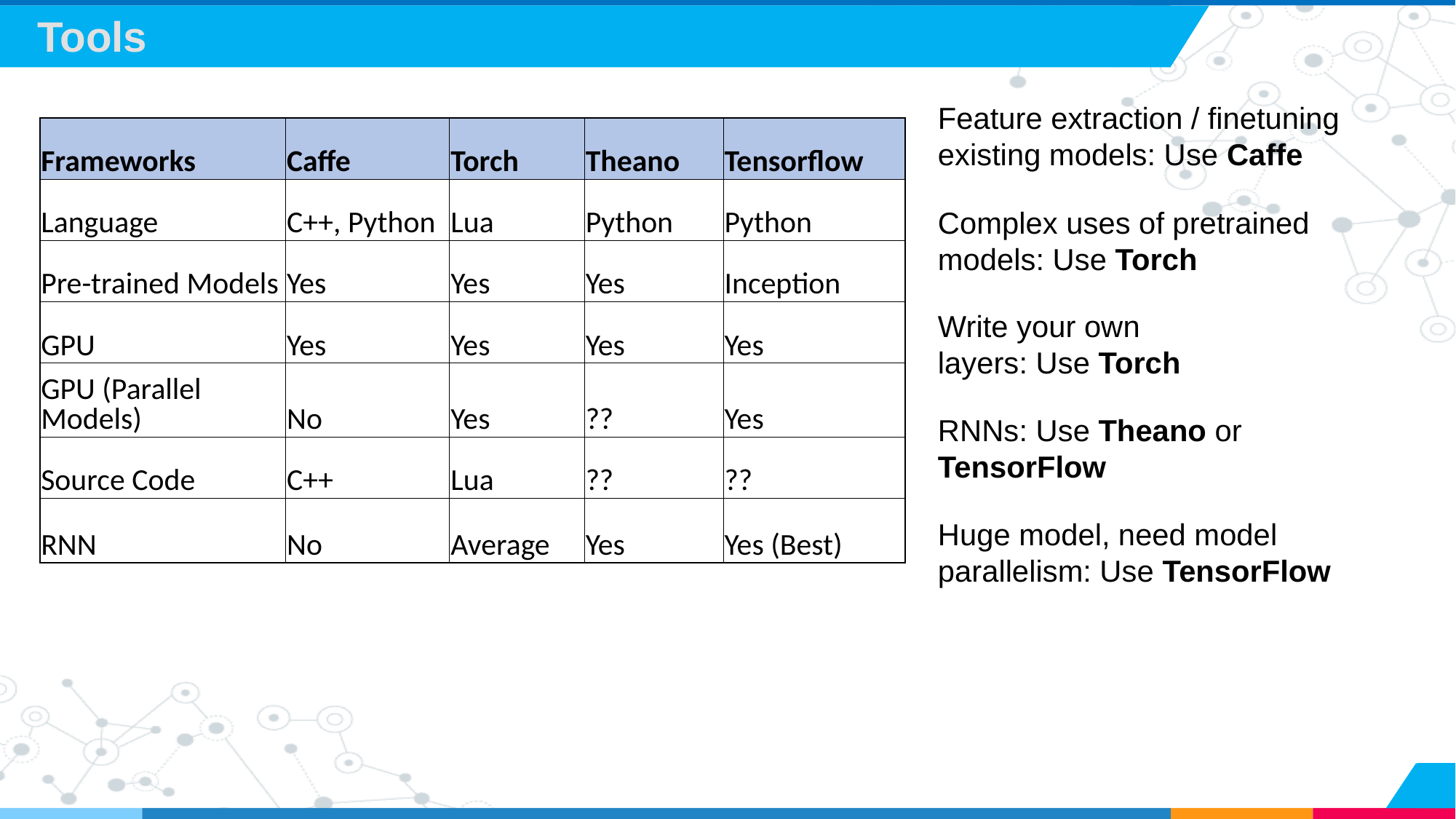

# Tools
Feature extraction / finetuning existing models: Use Caffe
| Frameworks | Caffe | Torch | Theano | Tensorflow |
| --- | --- | --- | --- | --- |
| Language | C++, Python | Lua | Python | Python |
| Pre-trained Models | Yes | Yes | Yes | Inception |
| GPU | Yes | Yes | Yes | Yes |
| GPU (Parallel Models) | No | Yes | ?? | Yes |
| Source Code | C++ | Lua | ?? | ?? |
| RNN | No | Average | Yes | Yes (Best) |
Complex uses of pretrained models: Use Torch
Write your own layers: Use Torch
RNNs: Use Theano or TensorFlow
Huge model, need model parallelism: Use TensorFlow